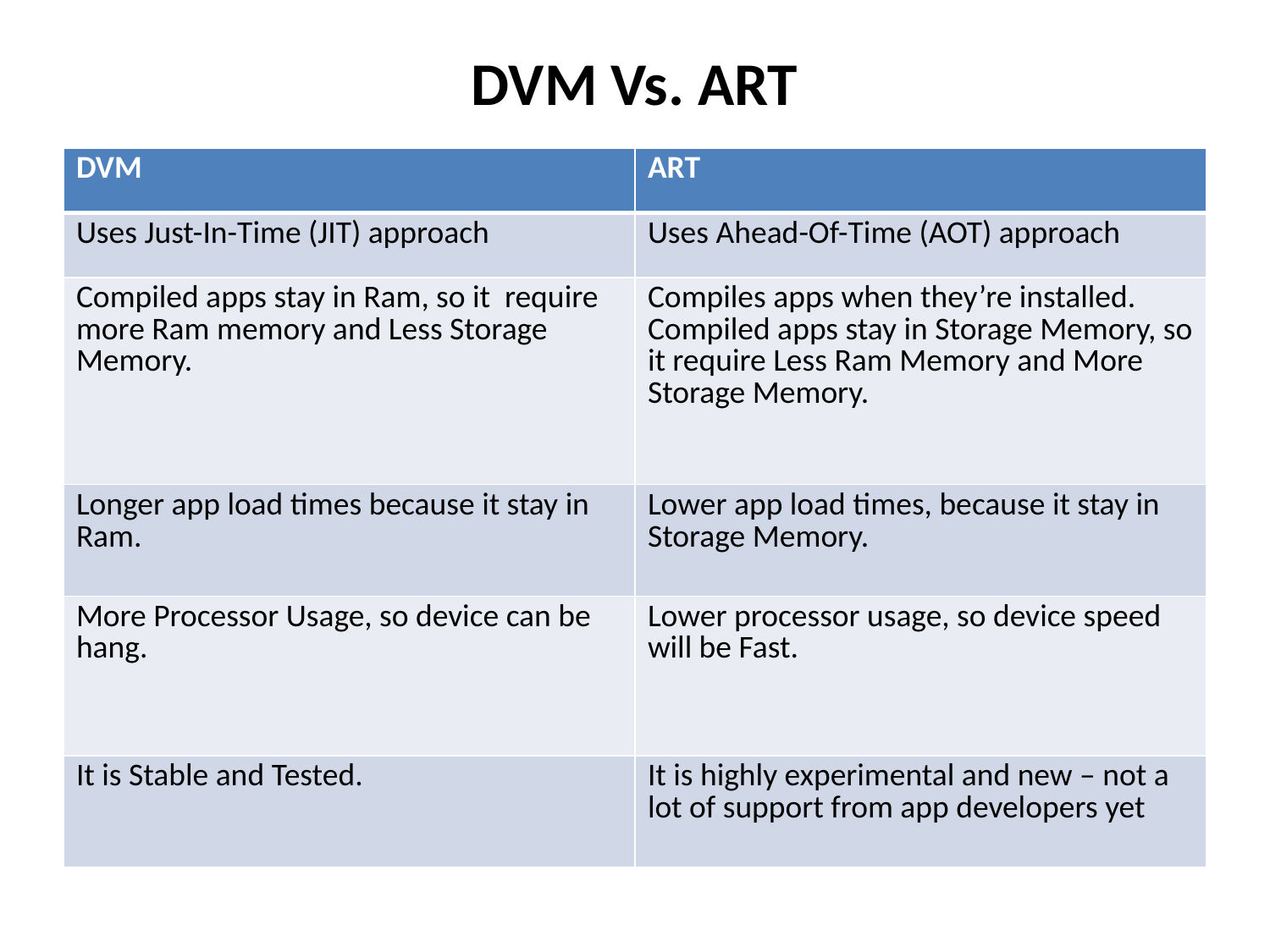

# DVM Vs. ART
| DVM | ART |
| --- | --- |
| Uses Just-In-Time (JIT) approach | Uses Ahead-Of-Time (AOT) approach |
| Compiled apps stay in Ram, so it require more Ram memory and Less Storage Memory. | Compiles apps when they’re installed. Compiled apps stay in Storage Memory, so it require Less Ram Memory and More Storage Memory. |
| Longer app load times because it stay in Ram. | Lower app load times, because it stay in Storage Memory. |
| More Processor Usage, so device can be hang. | Lower processor usage, so device speed will be Fast. |
| It is Stable and Tested. | It is highly experimental and new – not a lot of support from app developers yet |